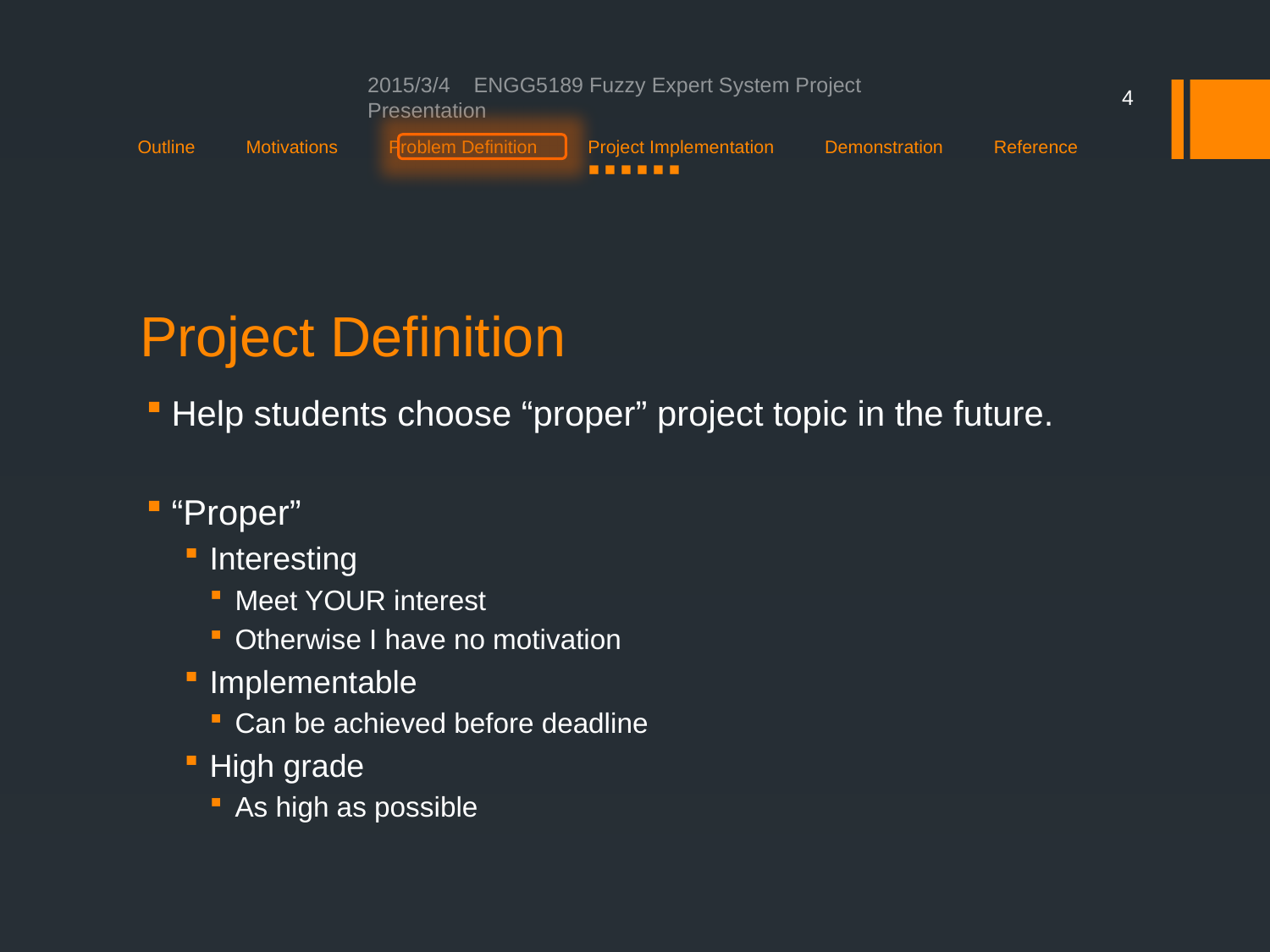

2015/3/4    ENGG5189 Fuzzy Expert System Project Presentation
4
Outline          Motivations          Problem Definition          Project Implementation          Demonstration          Reference
                                                                                         ■ ■ ■ ■ ■ ■

# Project Definition
Help students choose “proper” project topic in the future.

“Proper”
Interesting
Meet YOUR interest
Otherwise I have no motivation
Implementable
Can be achieved before deadline
High grade
As high as possible